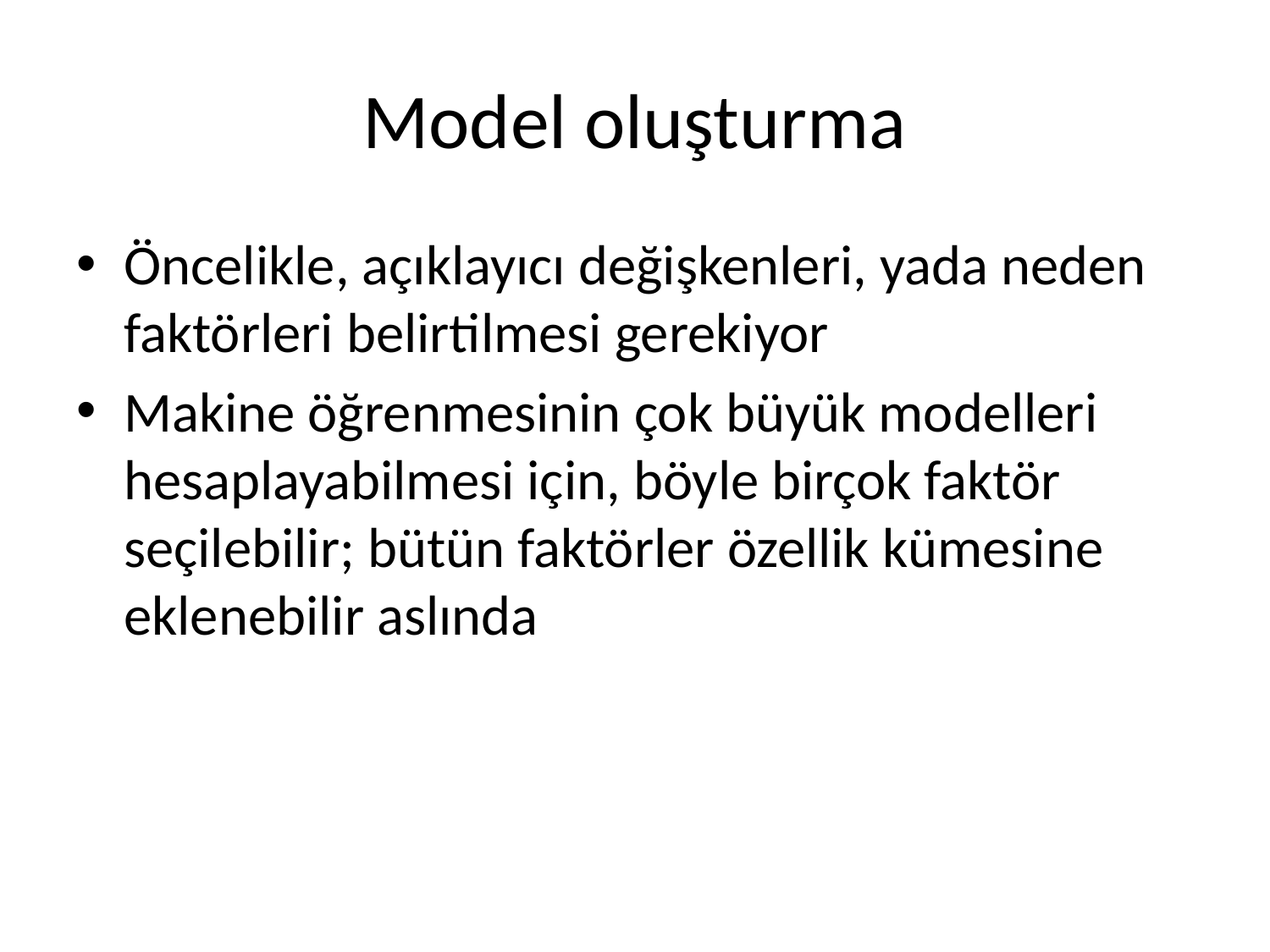

# Model oluşturma
Öncelikle, açıklayıcı değişkenleri, yada neden faktörleri belirtilmesi gerekiyor
Makine öğrenmesinin çok büyük modelleri hesaplayabilmesi için, böyle birçok faktör seçilebilir; bütün faktörler özellik kümesine eklenebilir aslında